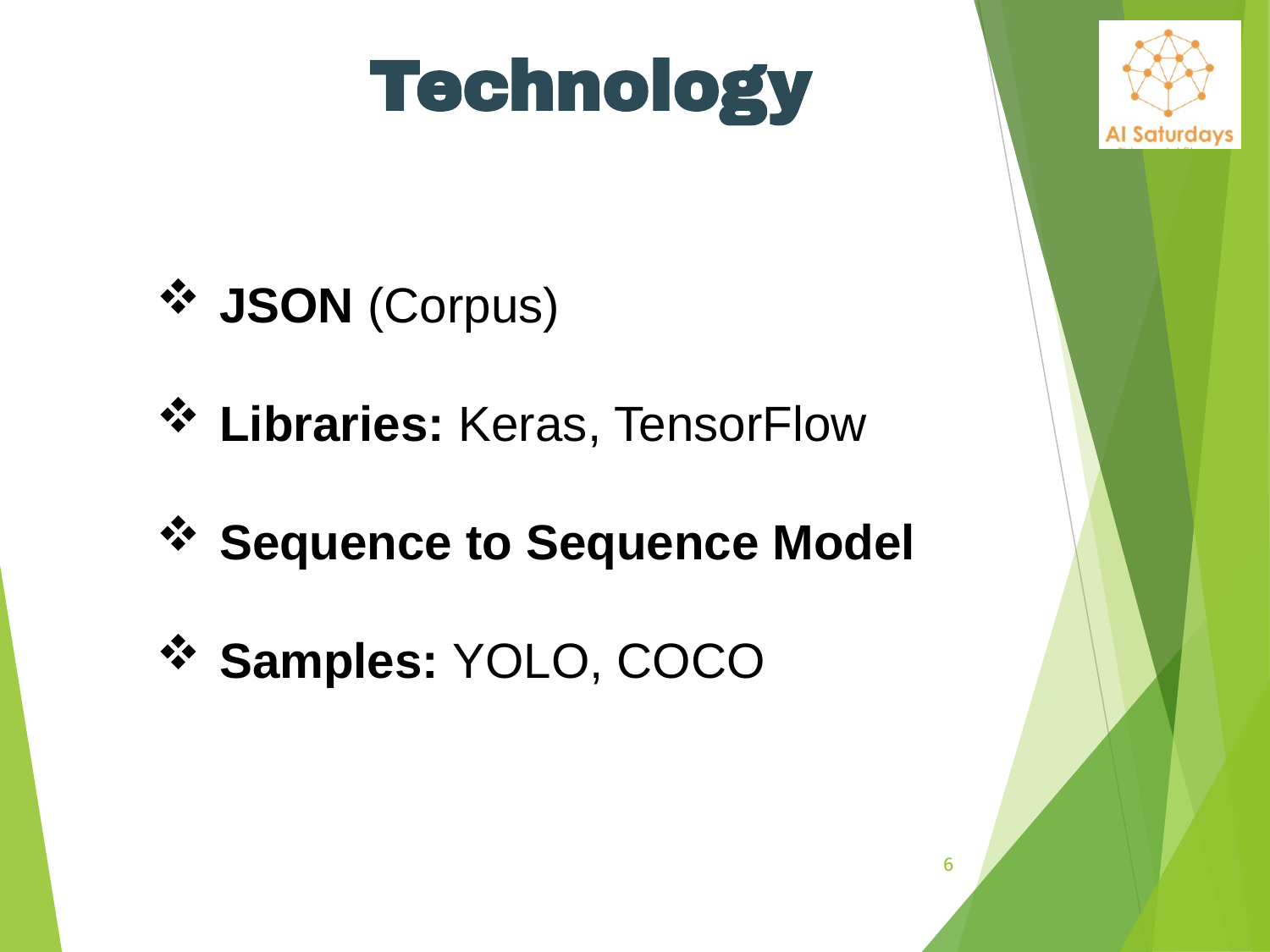

Technology
JSON (Corpus)

Libraries: Keras, TensorFlow

Sequence to Sequence Model

Samples: YOLO, COCO
6